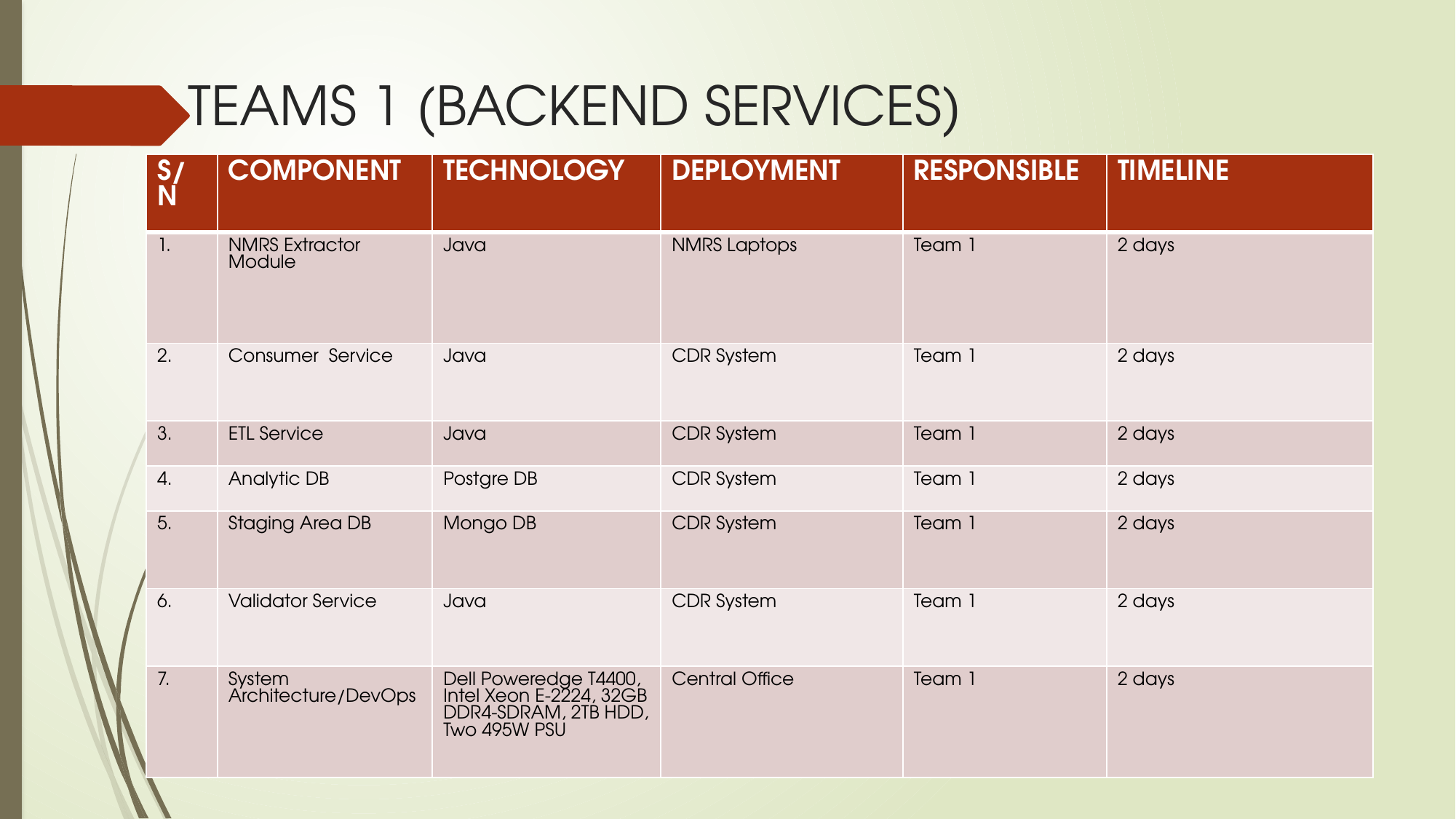

# TEAMS 1 (BACKEND SERVICES)
| S/N | COMPONENT | TECHNOLOGY | DEPLOYMENT | RESPONSIBLE | TIMELINE |
| --- | --- | --- | --- | --- | --- |
| 1. | NMRS Extractor Module | Java | NMRS Laptops | Team 1 | 2 days |
| 2. | Consumer Service | Java | CDR System | Team 1 | 2 days |
| 3. | ETL Service | Java | CDR System | Team 1 | 2 days |
| 4. | Analytic DB | Postgre DB | CDR System | Team 1 | 2 days |
| 5. | Staging Area DB | Mongo DB | CDR System | Team 1 | 2 days |
| 6. | Validator Service | Java | CDR System | Team 1 | 2 days |
| 7. | System Architecture/DevOps | Dell Poweredge T4400, Intel Xeon E-2224, 32GB DDR4-SDRAM, 2TB HDD, Two 495W PSU | Central Office | Team 1 | 2 days |